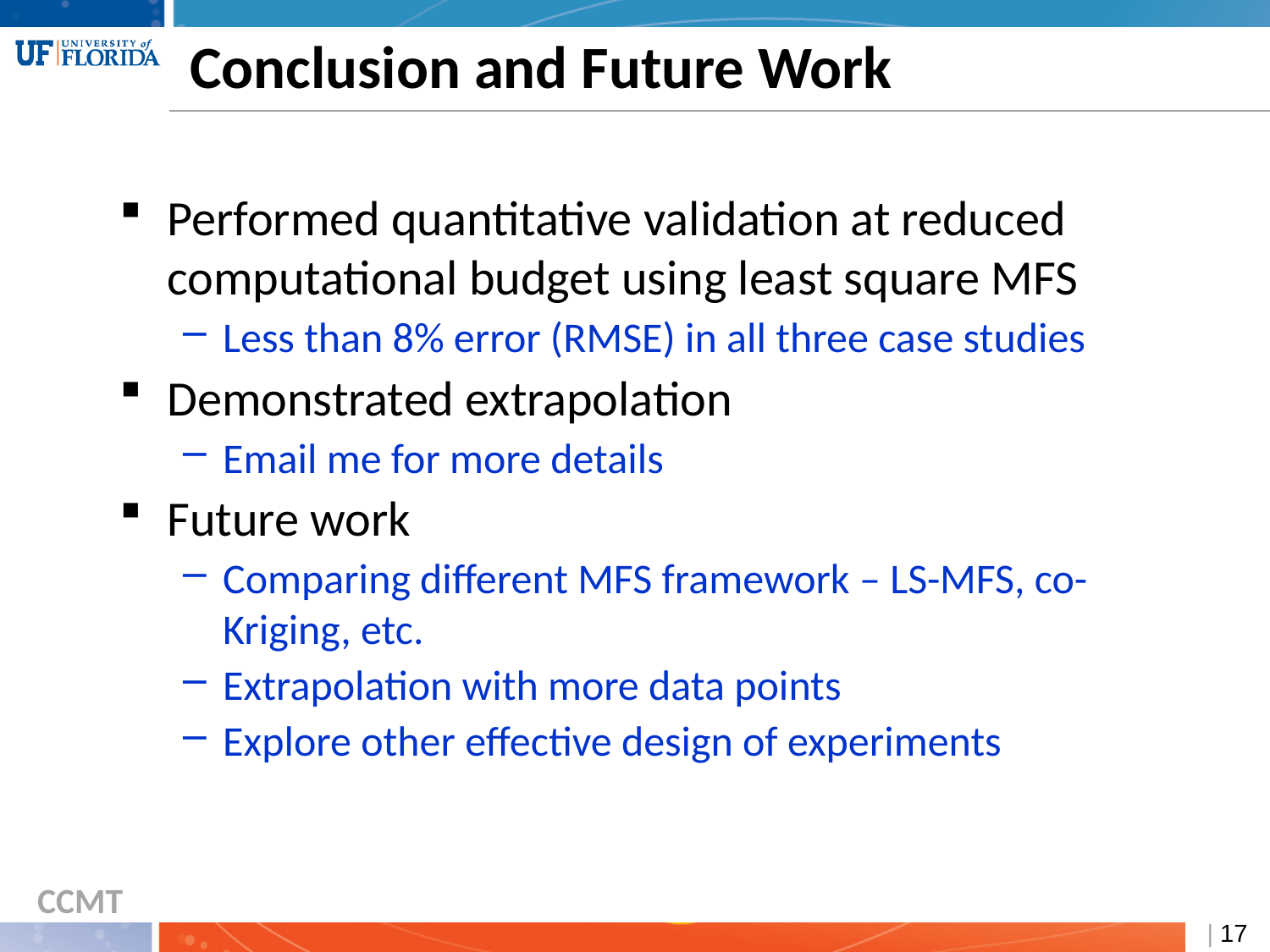

# Conclusion and Future Work
Performed quantitative validation at reduced computational budget using least square MFS
Less than 8% error (RMSE) in all three case studies
Demonstrated extrapolation
Email me for more details
Future work
Comparing different MFS framework – LS-MFS, co-Kriging, etc.
Extrapolation with more data points
Explore other effective design of experiments
 | 17